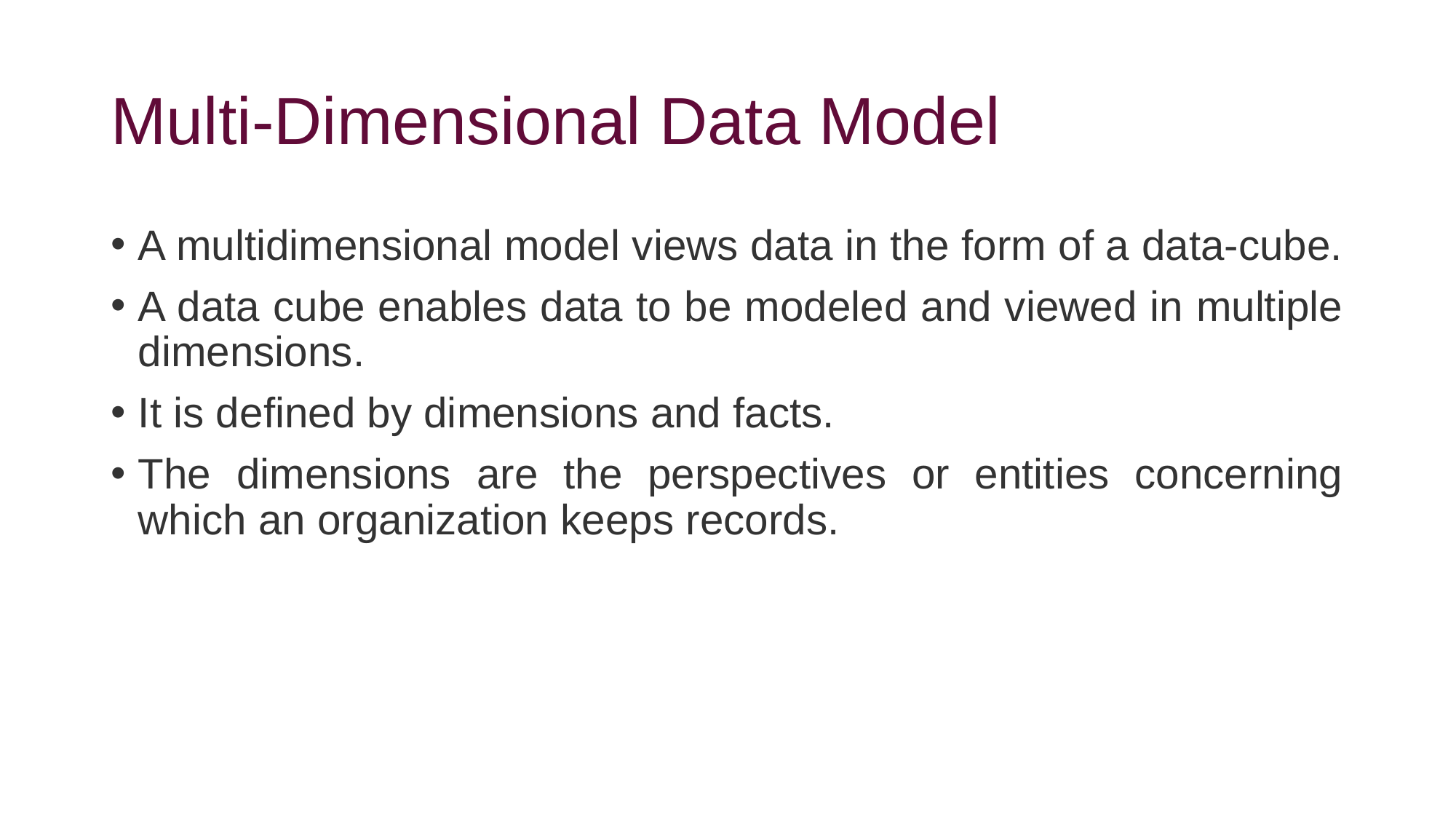

# Multi-Dimensional Data Model
A multidimensional model views data in the form of a data-cube.
A data cube enables data to be modeled and viewed in multiple dimensions.
It is defined by dimensions and facts.
The dimensions are the perspectives or entities concerning which an organization keeps records.